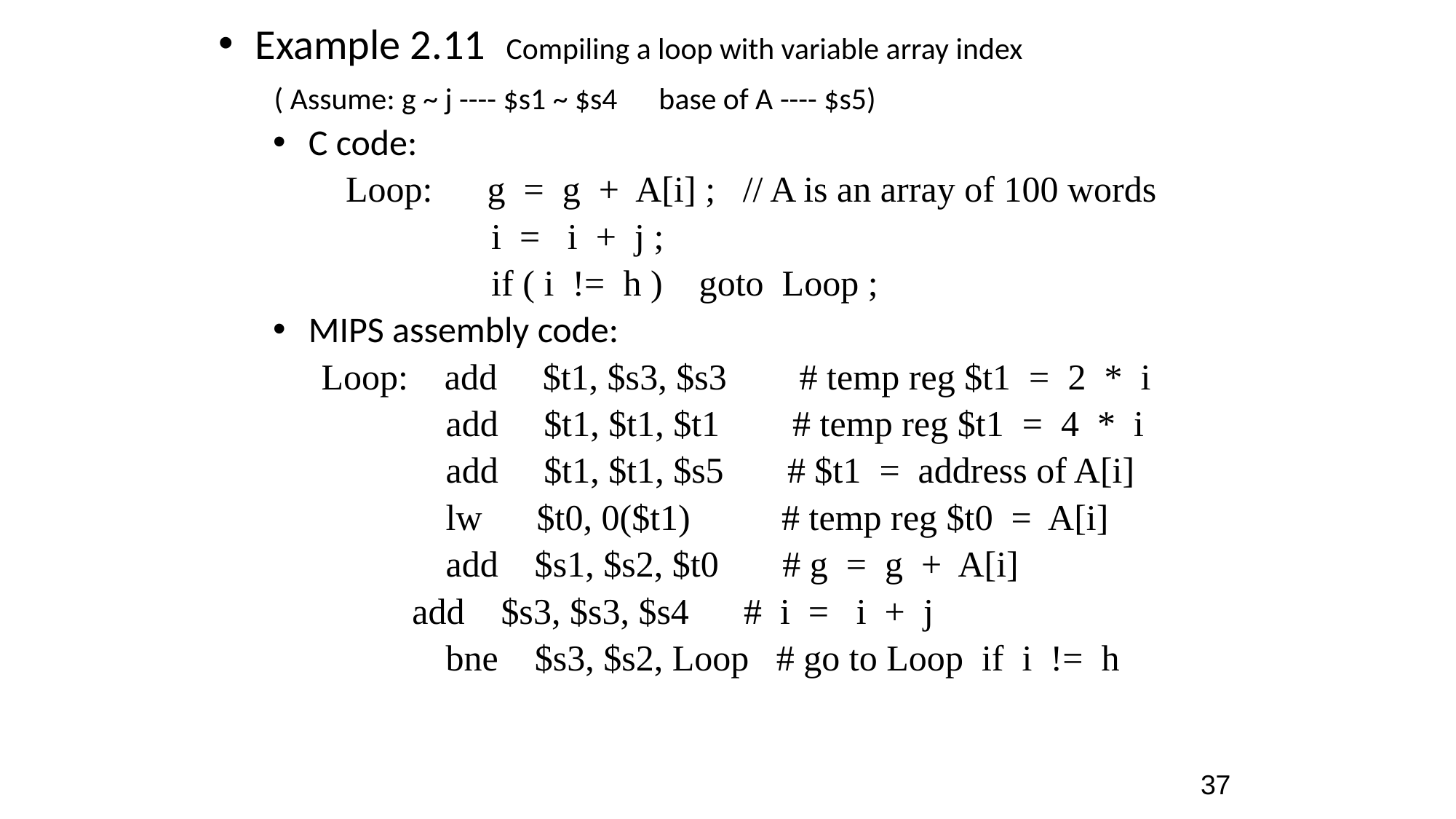

Example 2.11   Compiling a loop with variable array index
         ( Assume: g ~ j ---- $s1 ~ $s4      base of A ---- $s5)
 C code:
        Loop:      g  =  g  +  A[i] ;   // A is an array of 100 words
                        i  =   i  +  j ;
                        if ( i  !=  h )    goto  Loop ;
 MIPS assembly code:
       Loop:    add     $t1, $s3, $s3        # temp reg $t1  =  2  *  i
                   add     $t1, $t1, $t1        # temp reg $t1  =  4  *  i
                   add     $t1, $t1, $s5       # $t1  =  address of A[i]
                         lw      $t0, 0($t1)          # temp reg $t0  =  A[i]
                   add    $s1, $s2, $t0       # g  =  g  +  A[i]
                 add    $s3, $s3, $s4      #  i  =   i  +  j
                   bne    $s3, $s2, Loop   # go to Loop  if  i  !=  h
37